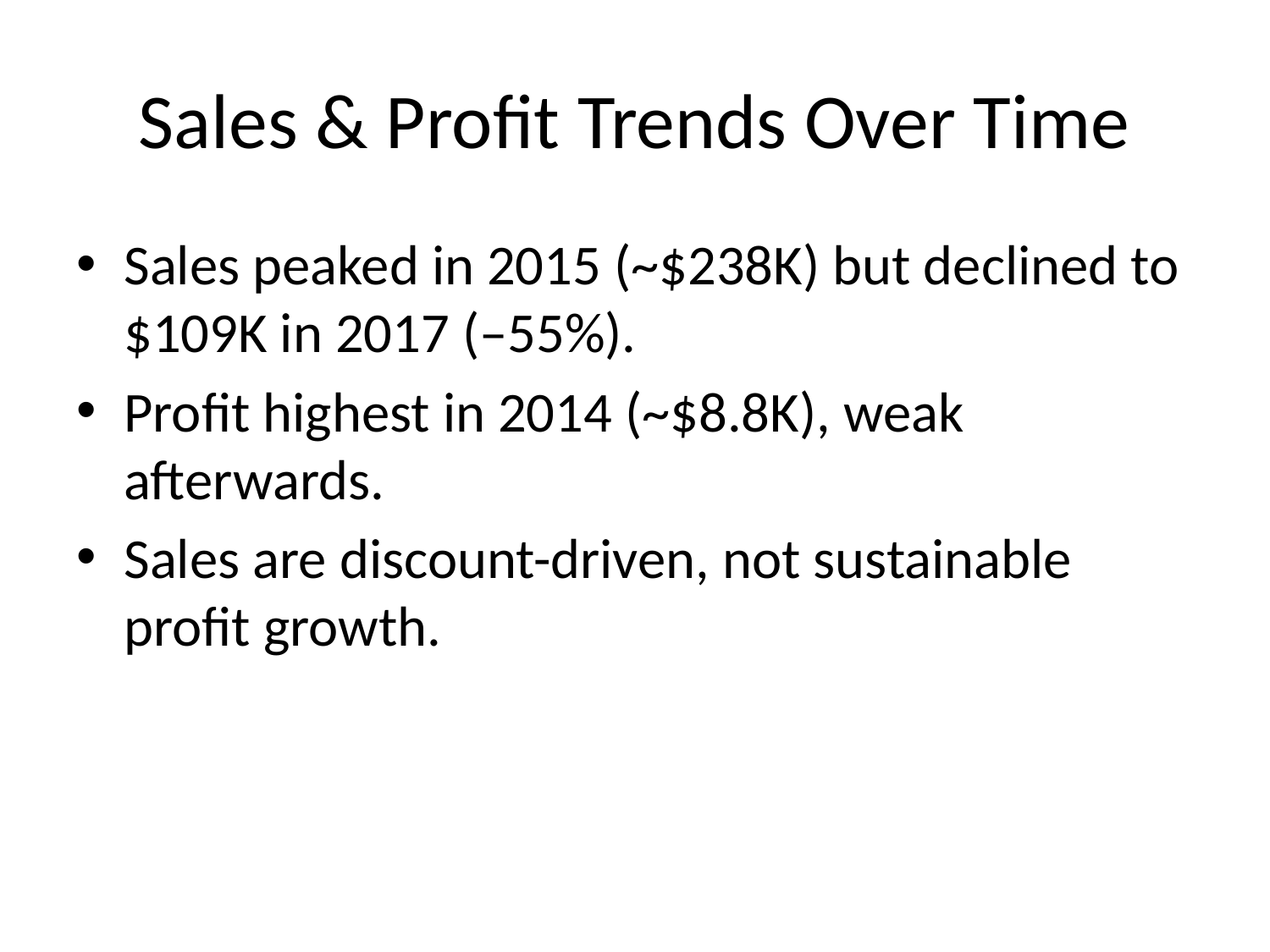

# Sales & Profit Trends Over Time
Sales peaked in 2015 (~$238K) but declined to $109K in 2017 (–55%).
Profit highest in 2014 (~$8.8K), weak afterwards.
Sales are discount-driven, not sustainable profit growth.